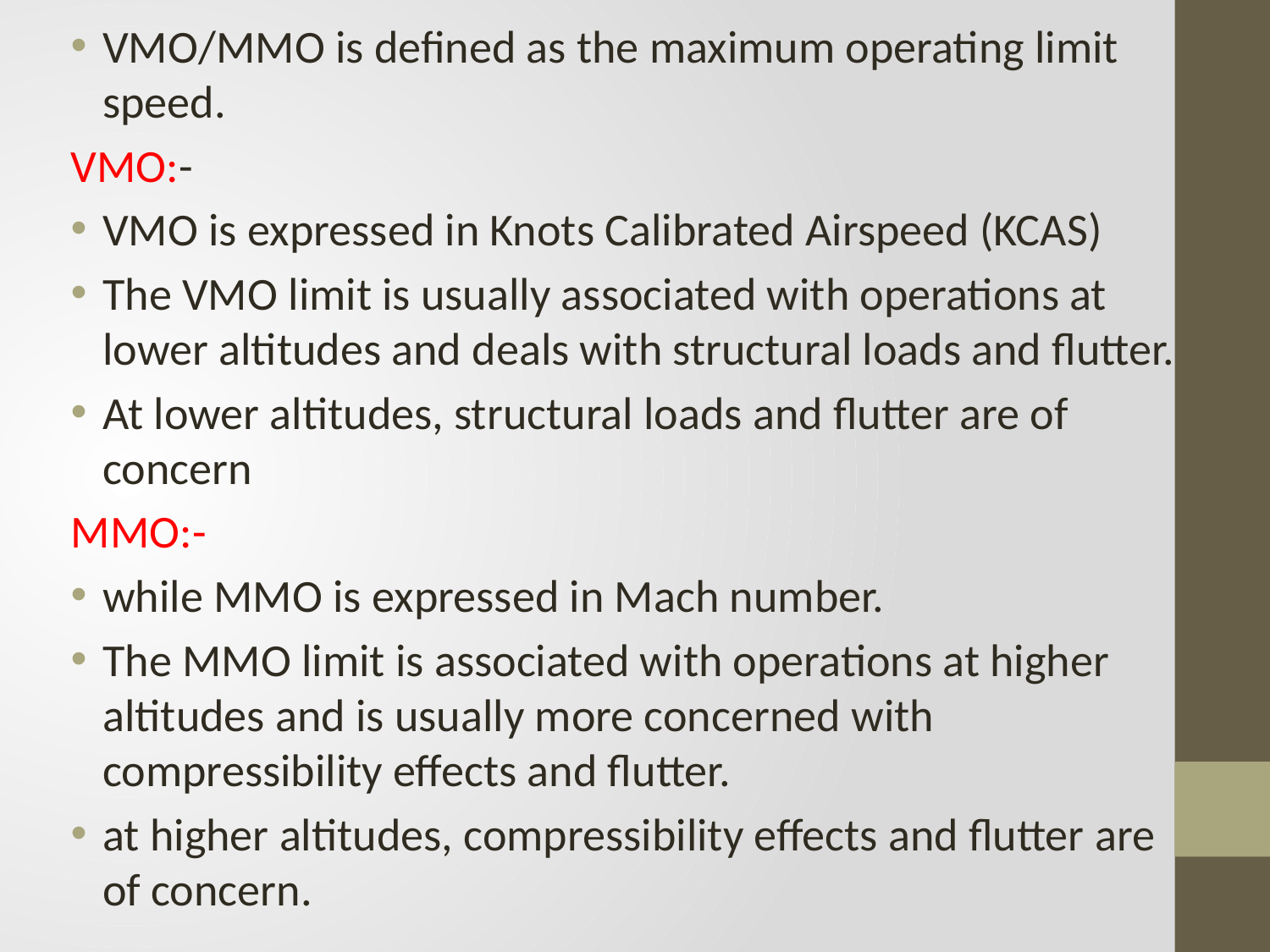

VMO/MMO is defined as the maximum operating limit speed.
VMO:-
VMO is expressed in Knots Calibrated Airspeed (KCAS)
The VMO limit is usually associated with operations at lower altitudes and deals with structural loads and flutter.
At lower altitudes, structural loads and flutter are of concern
MMO:-
while MMO is expressed in Mach number.
The MMO limit is associated with operations at higher altitudes and is usually more concerned with compressibility effects and flutter.
at higher altitudes, compressibility effects and flutter are of concern.